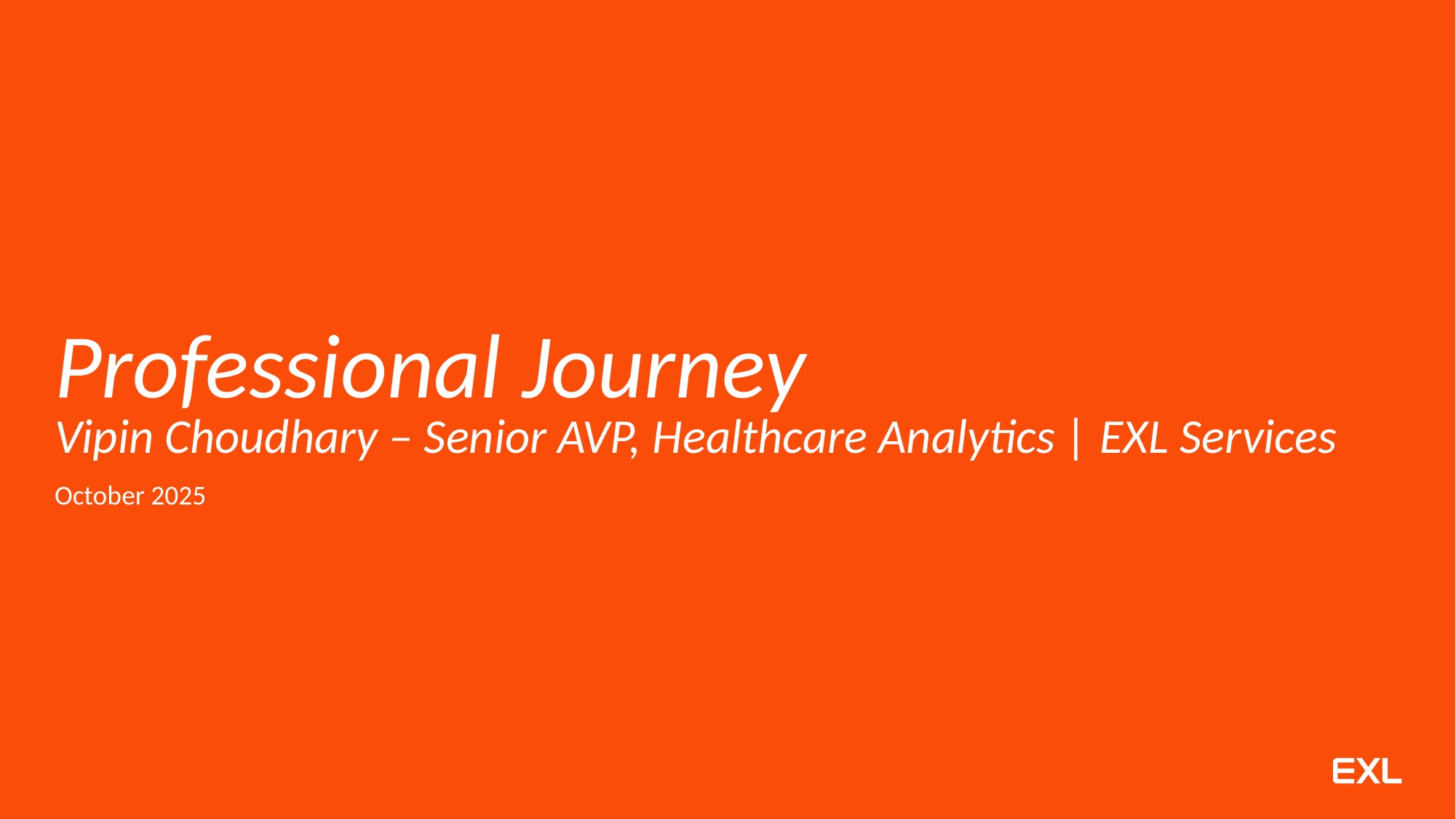

# Professional Journey Vipin Choudhary – Senior AVP, Healthcare Analytics | EXL Services
October 2025